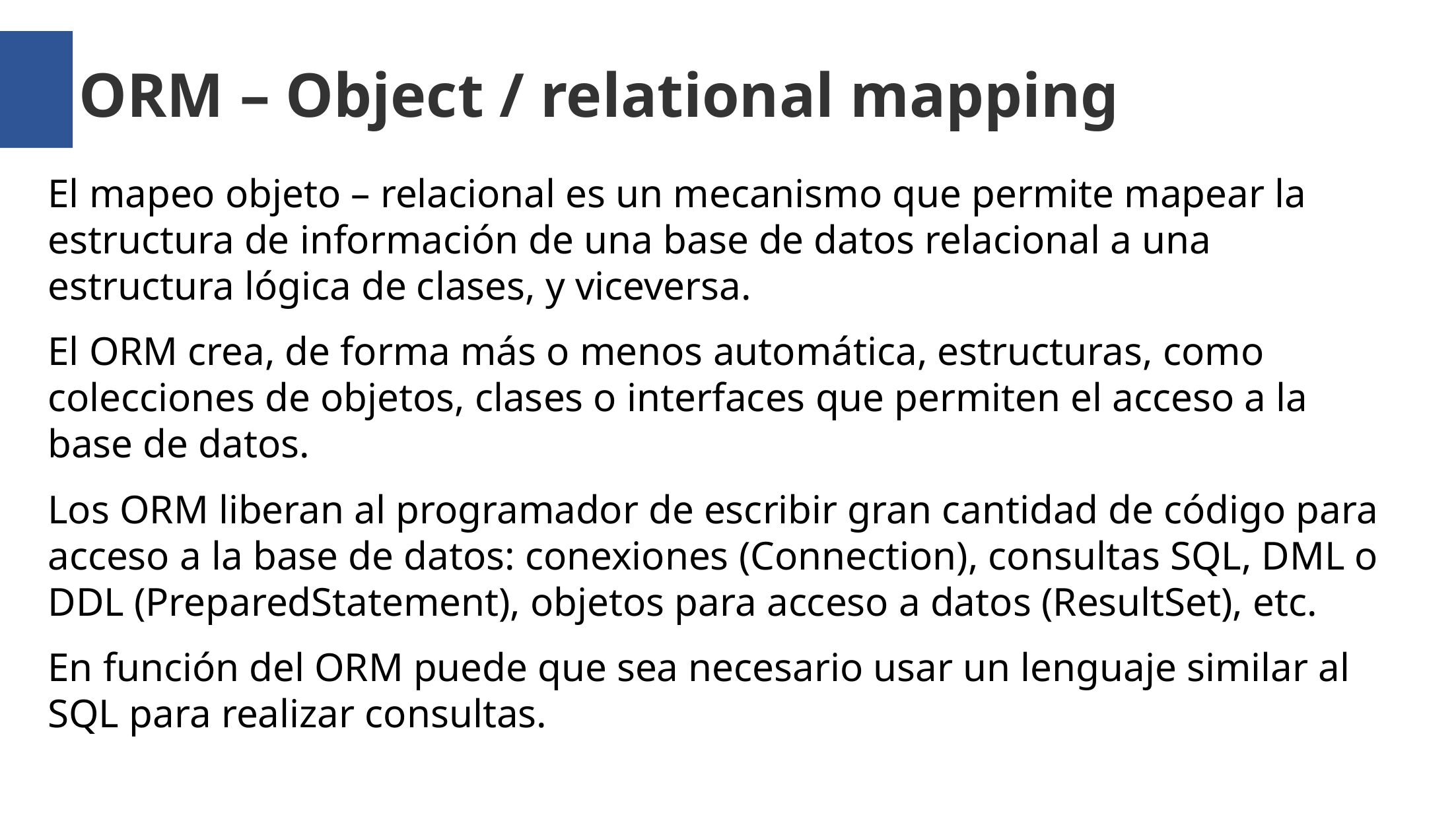

ORM – Object / relational mapping
El mapeo objeto – relacional es un mecanismo que permite mapear la estructura de información de una base de datos relacional a una estructura lógica de clases, y viceversa.
El ORM crea, de forma más o menos automática, estructuras, como colecciones de objetos, clases o interfaces que permiten el acceso a la base de datos.
Los ORM liberan al programador de escribir gran cantidad de código para acceso a la base de datos: conexiones (Connection), consultas SQL, DML o DDL (PreparedStatement), objetos para acceso a datos (ResultSet), etc.
En función del ORM puede que sea necesario usar un lenguaje similar al SQL para realizar consultas.